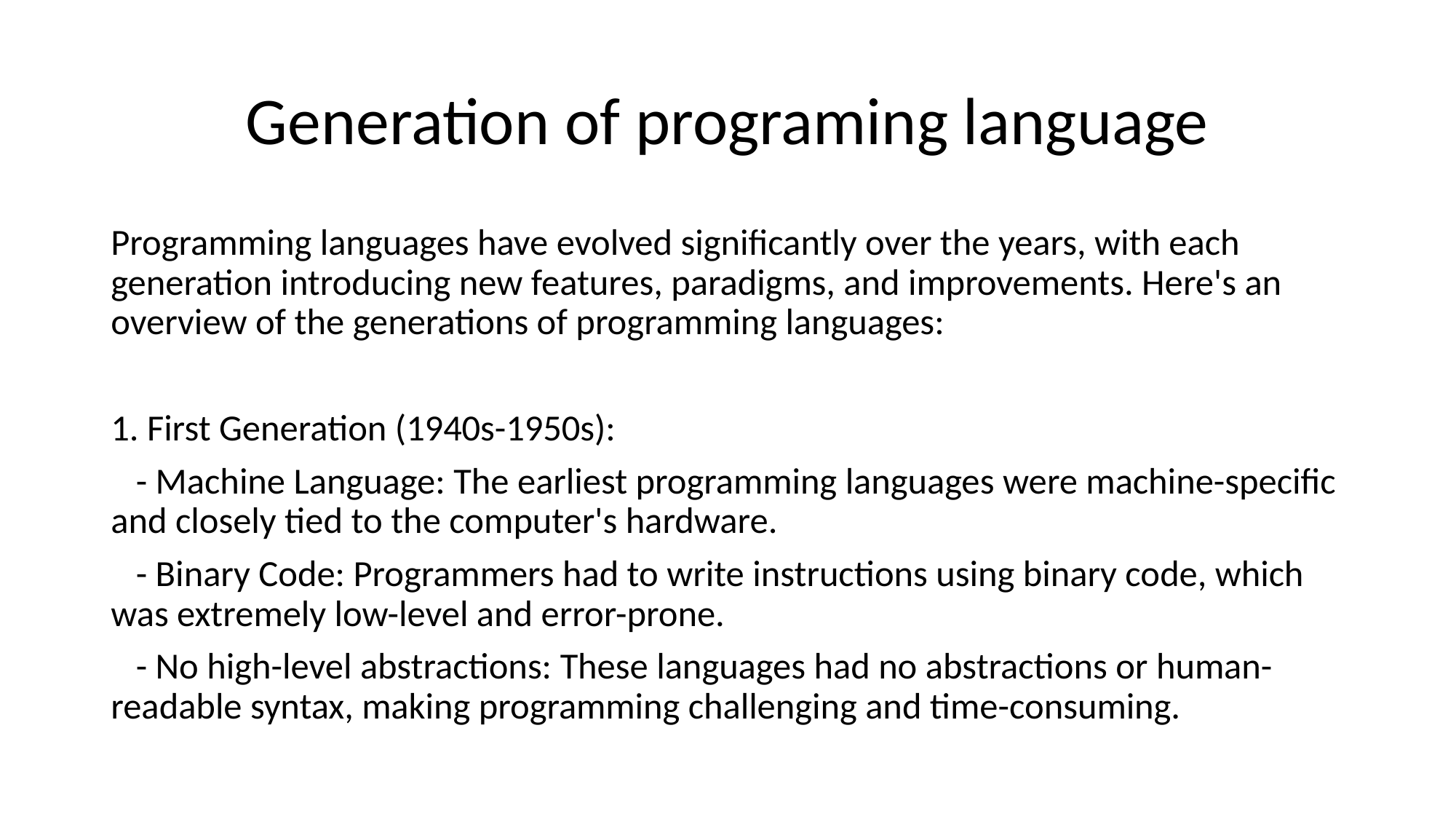

# Generation of programing language
Programming languages have evolved significantly over the years, with each generation introducing new features, paradigms, and improvements. Here's an overview of the generations of programming languages:

1. First Generation (1940s-1950s):
   - Machine Language: The earliest programming languages were machine-specific and closely tied to the computer's hardware.
   - Binary Code: Programmers had to write instructions using binary code, which was extremely low-level and error-prone.
   - No high-level abstractions: These languages had no abstractions or human-readable syntax, making programming challenging and time-consuming.